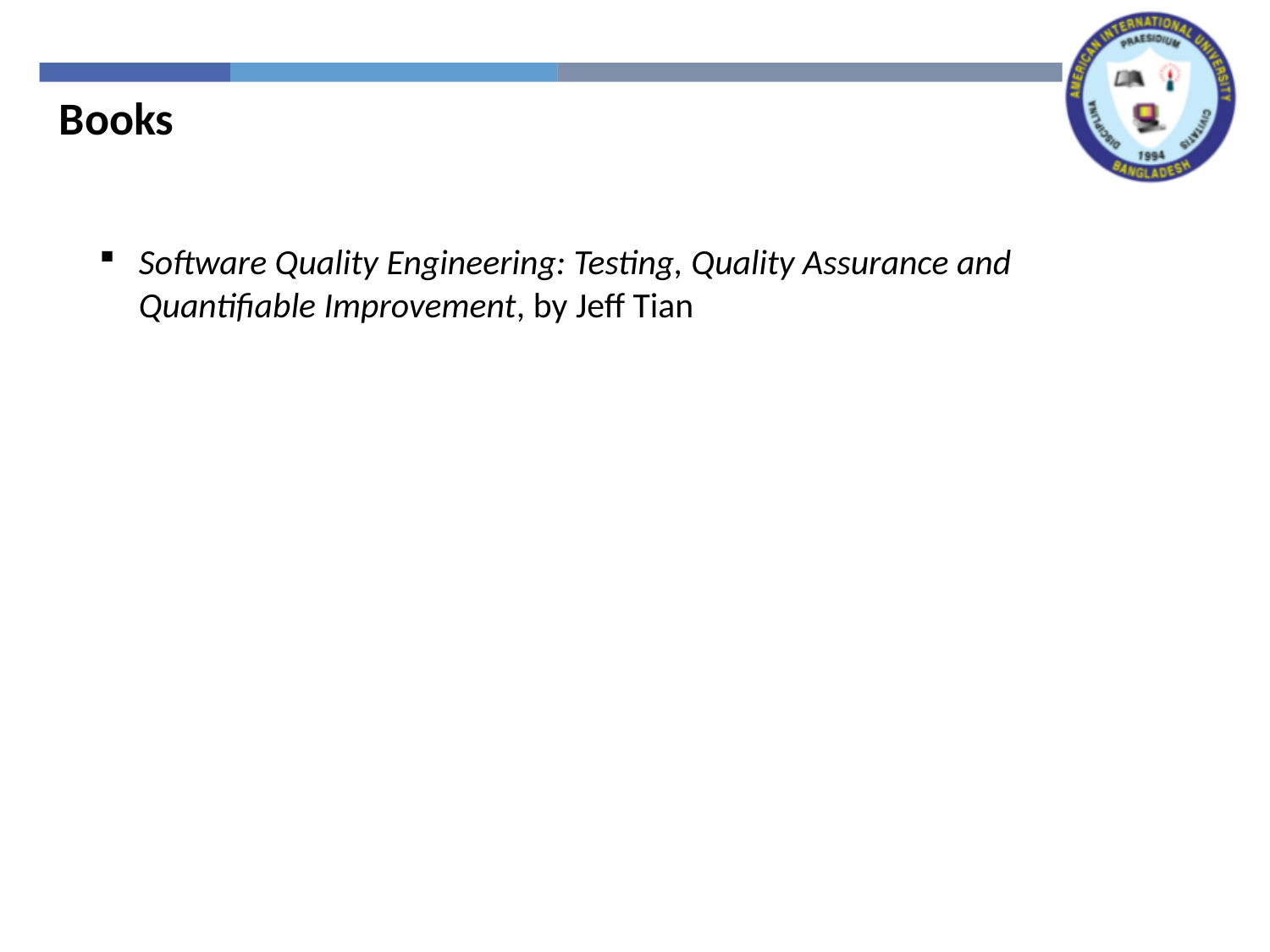

Books
Software Quality Engineering: Testing, Quality Assurance and Quantifiable Improvement, by Jeff Tian